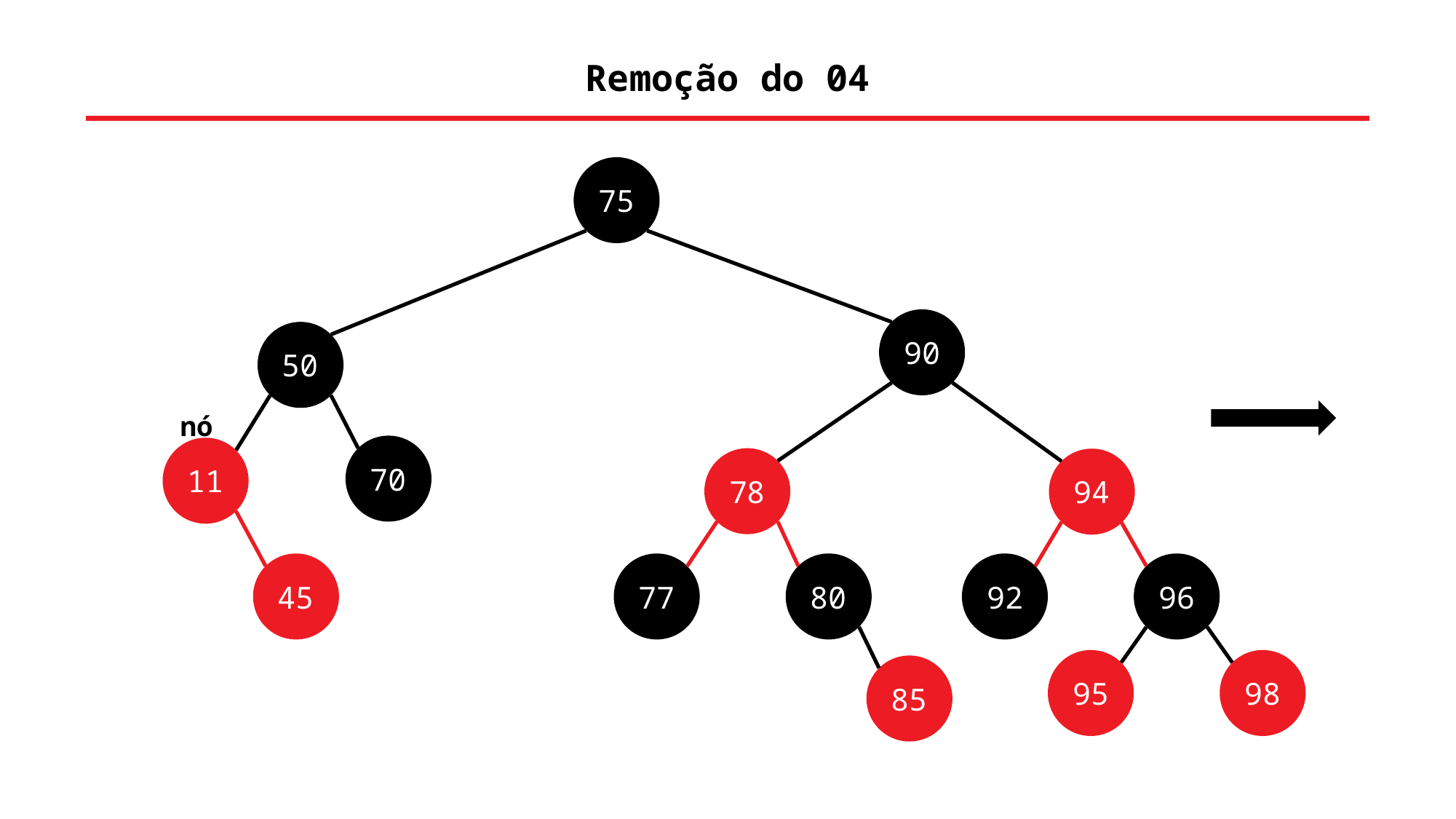

Remoção do 04
75
90
78
94
50
70
92
96
45
95
98
85
77
80

nó
11